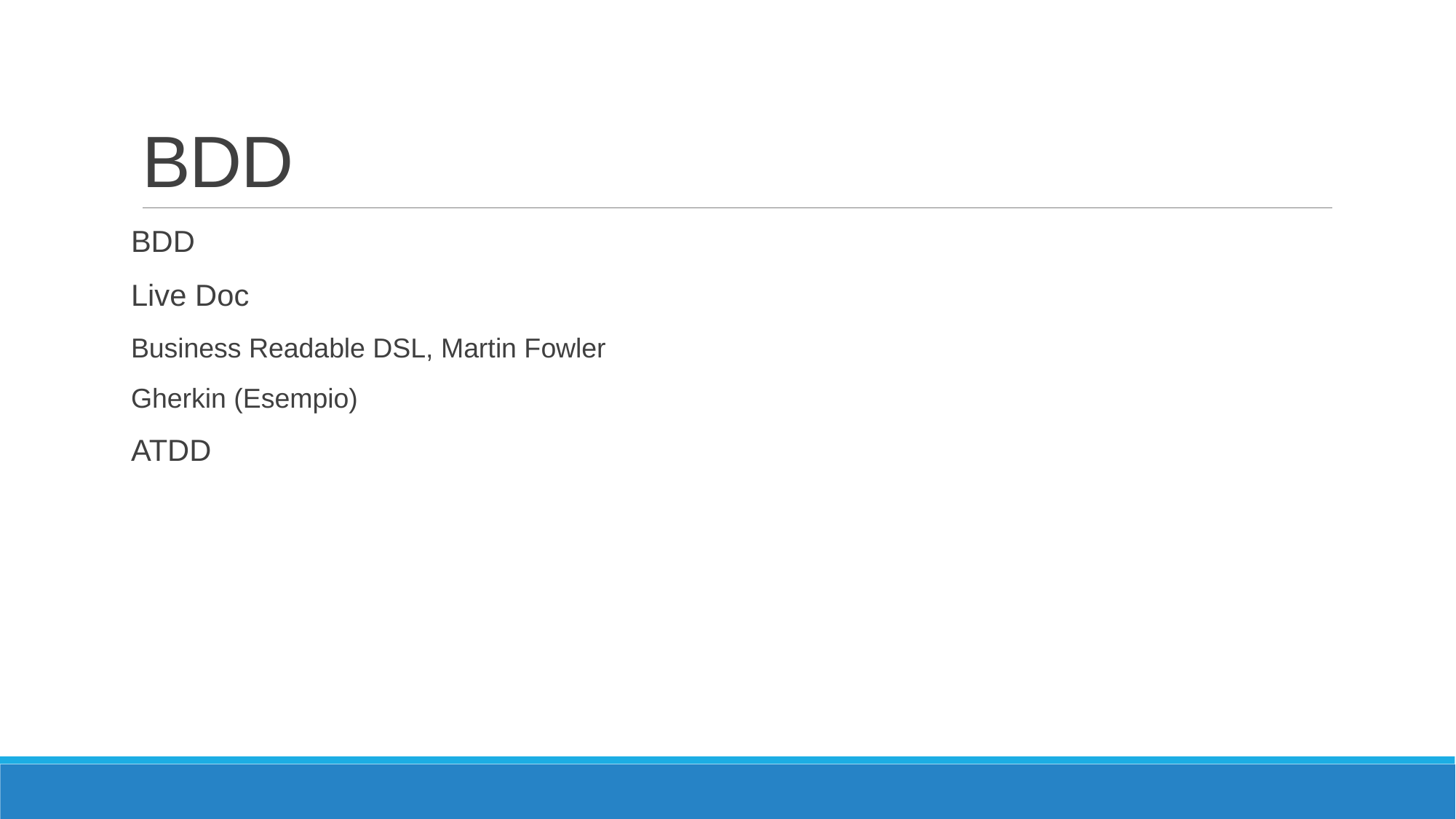

# BDD
BDD
Live Doc
Business Readable DSL, Martin Fowler
Gherkin (Esempio)
ATDD